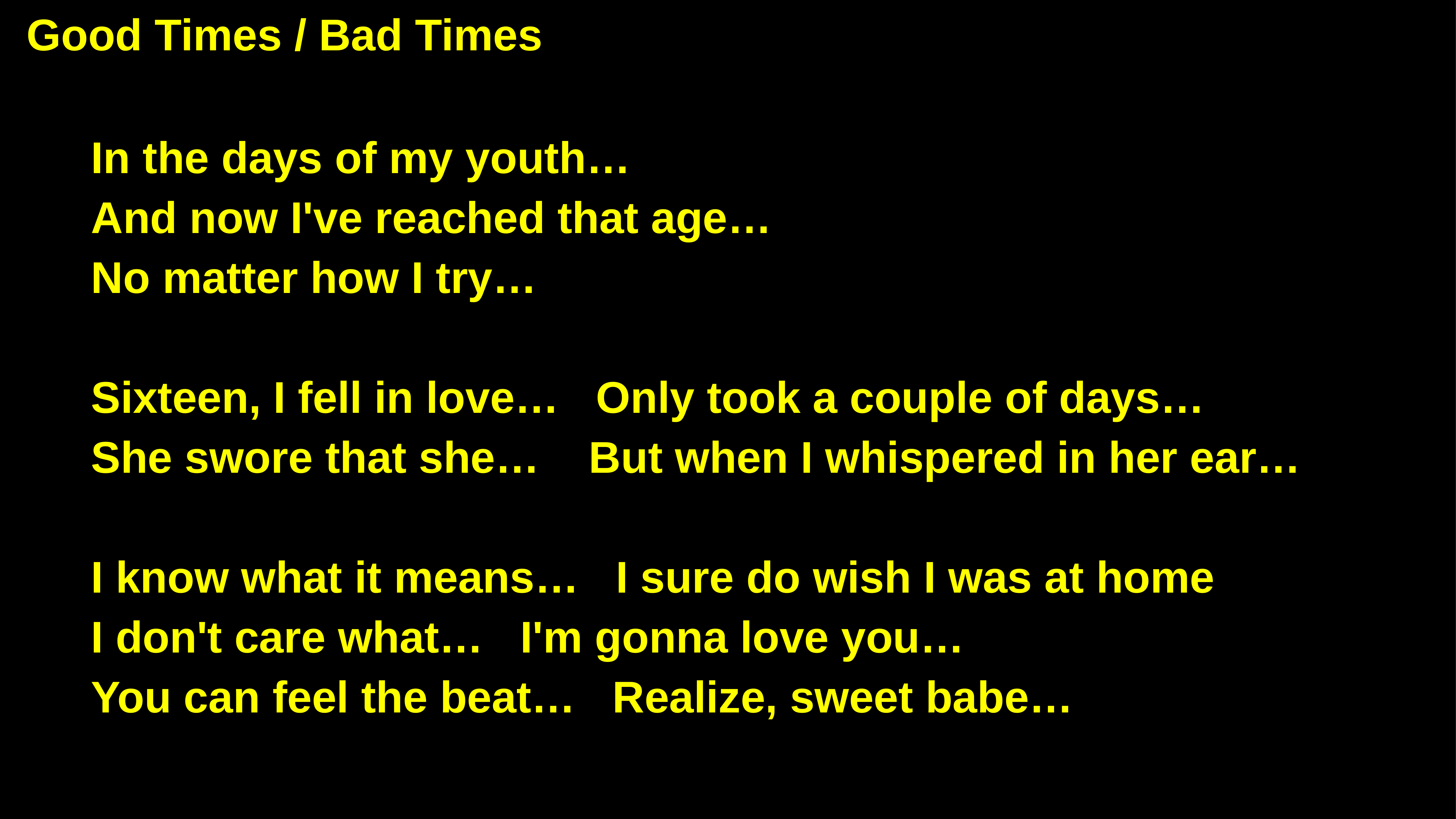

Good Times / Bad Times
In the days of my youth…
And now I've reached that age…
No matter how I try…

Sixteen, I fell in love…   Only took a couple of days…
She swore that she…    But when I whispered in her ear…

I know what it means…   I sure do wish I was at home
I don't care what…   I'm gonna love you…
You can feel the beat…   Realize, sweet babe…